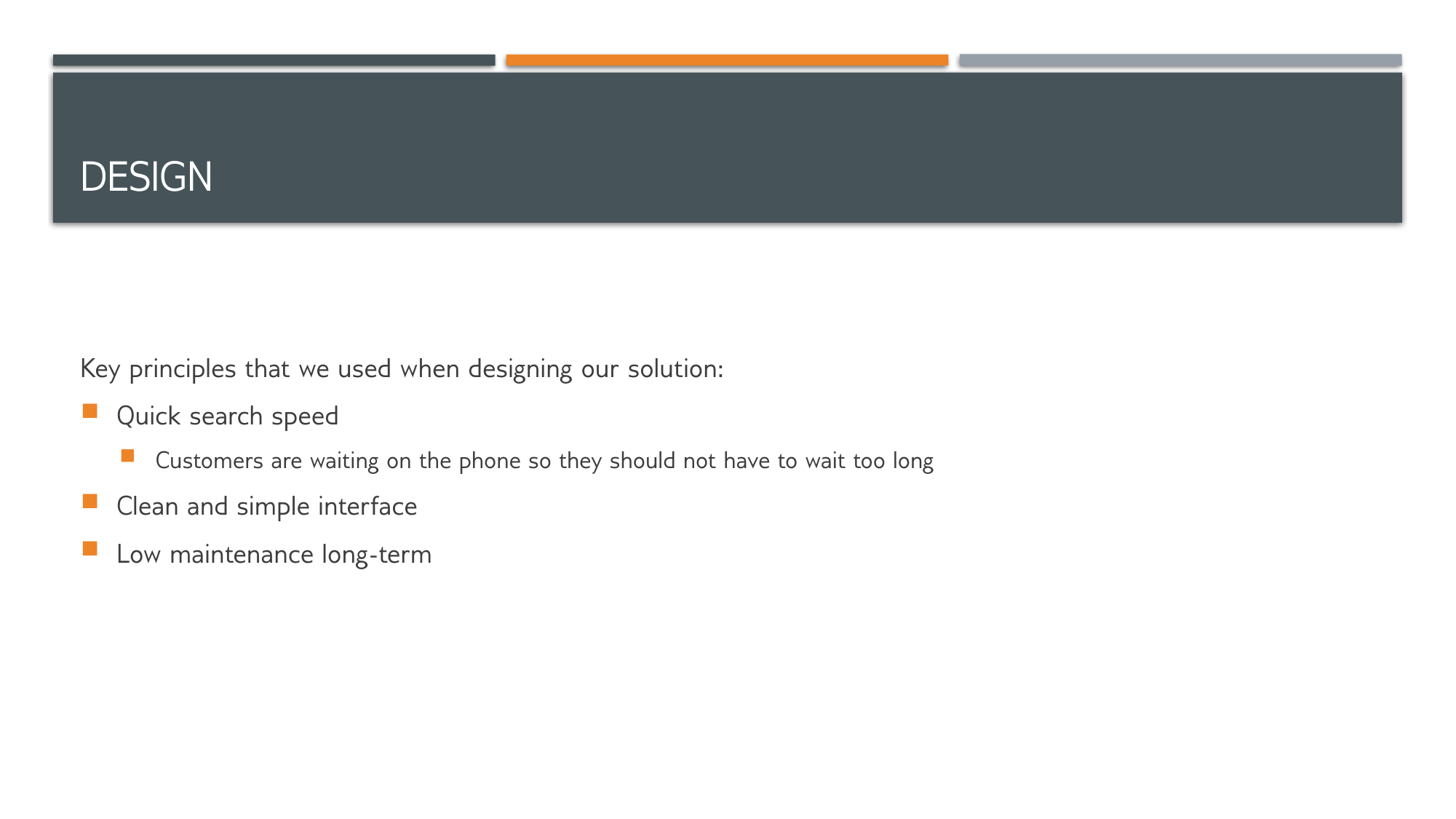

# DESIGN
Key principles that we used when designing our solution:
Quick search speed
Customers are waiting on the phone so they should not have to wait too long
Clean and simple interface
Low maintenance long-term